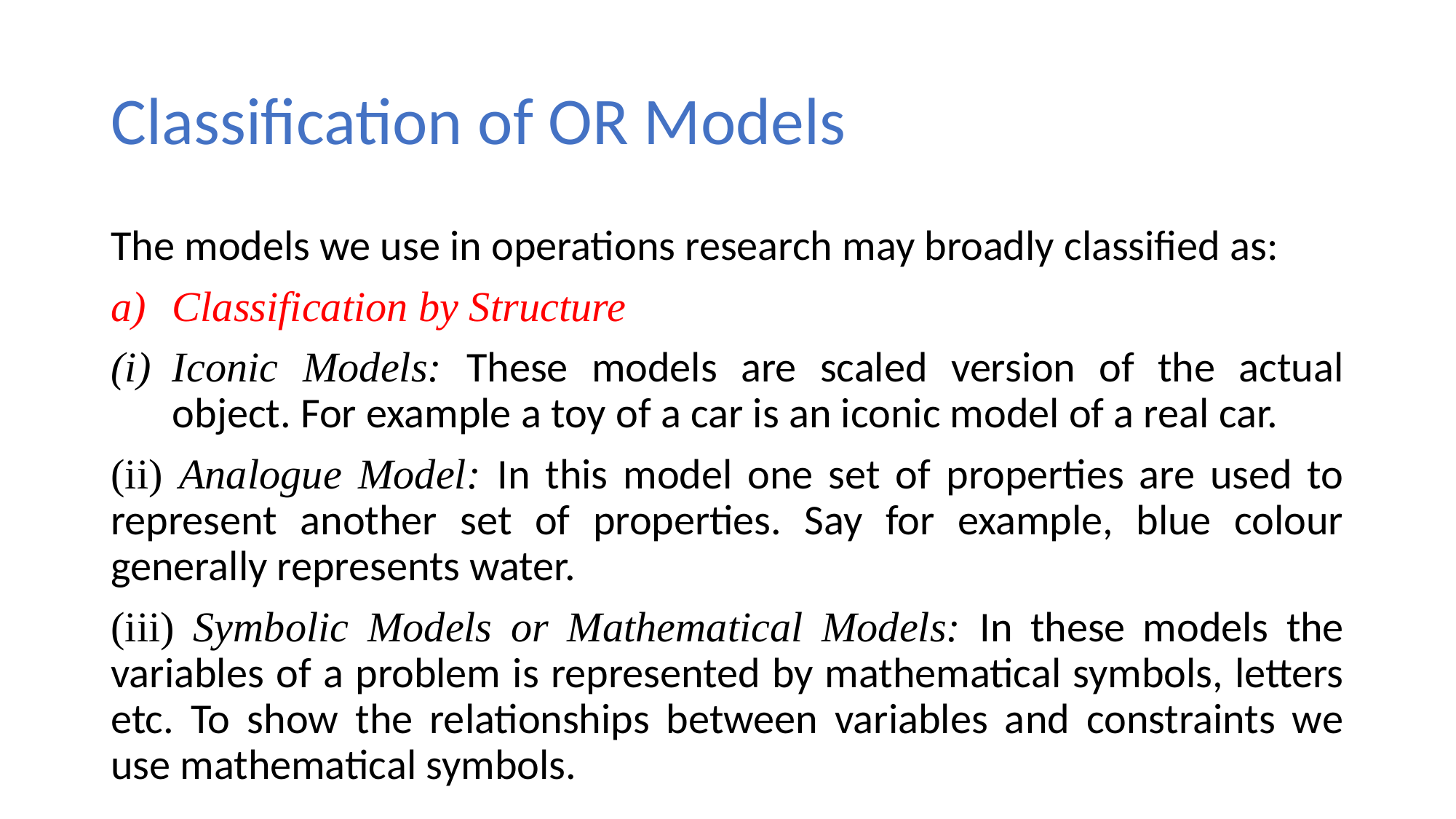

# Classification of OR Models
The models we use in operations research may broadly classified as:
Classification by Structure
Iconic Models: These models are scaled version of the actual object. For example a toy of a car is an iconic model of a real car.
(ii) Analogue Model: In this model one set of properties are used to represent another set of properties. Say for example, blue colour generally represents water.
(iii) Symbolic Models or Mathematical Models: In these models the variables of a problem is represented by mathematical symbols, letters etc. To show the relationships between variables and constraints we use mathematical symbols.